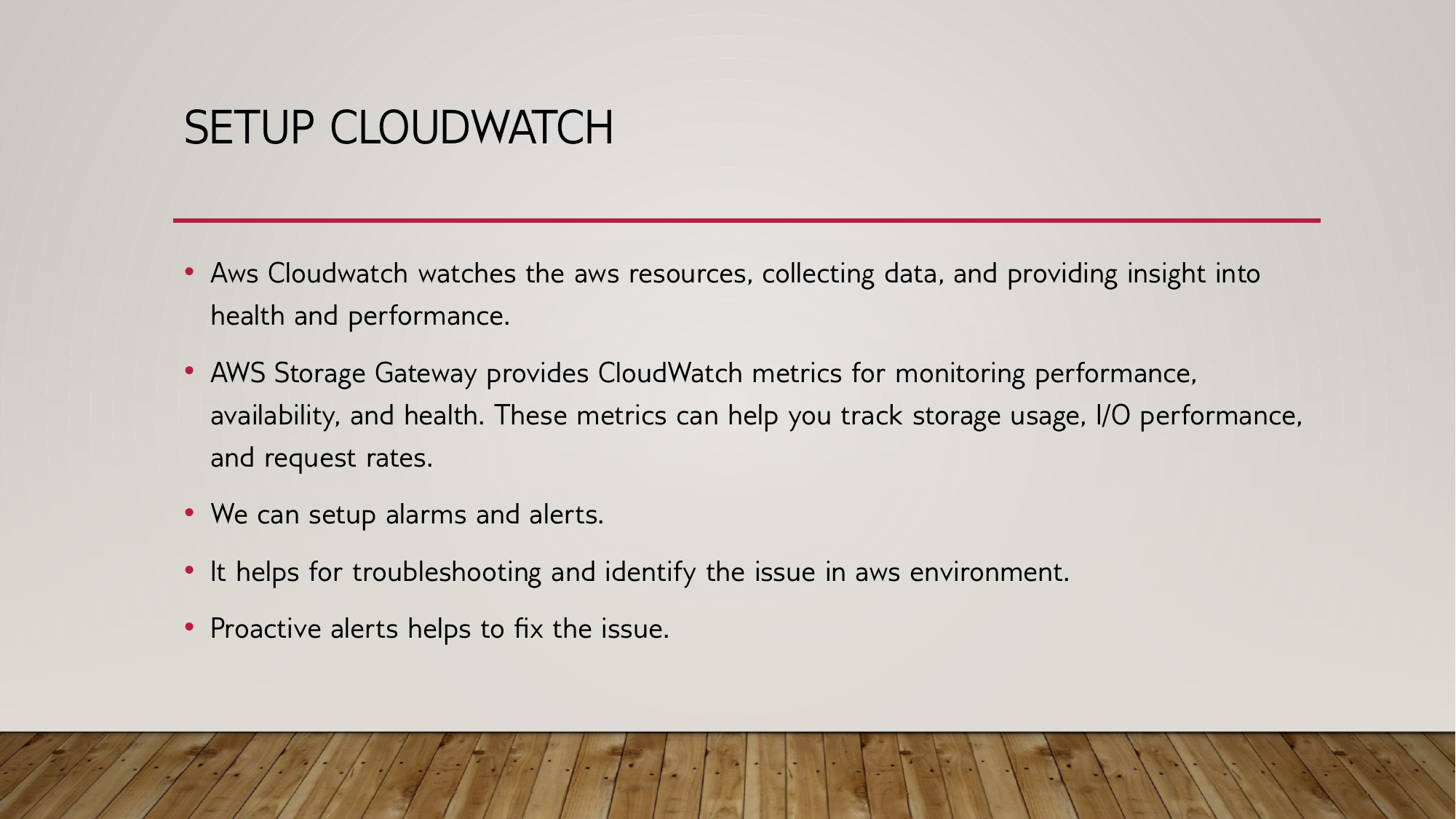

# Setup cloudwatch
Aws Cloudwatch watches the aws resources, collecting data, and providing insight into health and performance.
AWS Storage Gateway provides CloudWatch metrics for monitoring performance, availability, and health. These metrics can help you track storage usage, I/O performance, and request rates.
We can setup alarms and alerts.
It helps for troubleshooting and identify the issue in aws environment.
Proactive alerts helps to fix the issue.